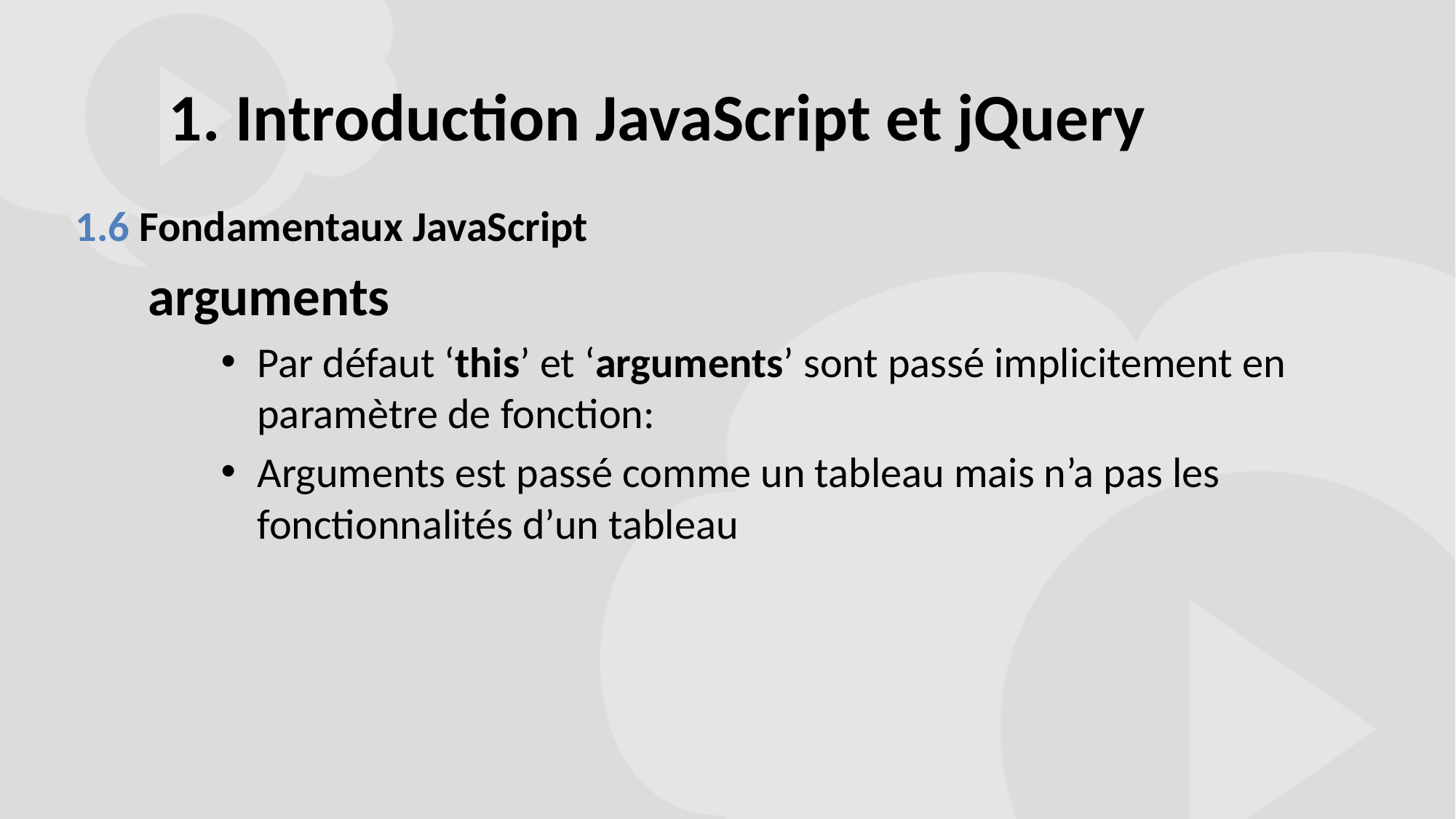

# 1. Introduction JavaScript et jQuery
1.6 Fondamentaux JavaScript
arguments
Par défaut ‘this’ et ‘arguments’ sont passé implicitement en paramètre de fonction:
Arguments est passé comme un tableau mais n’a pas les fonctionnalités d’un tableau